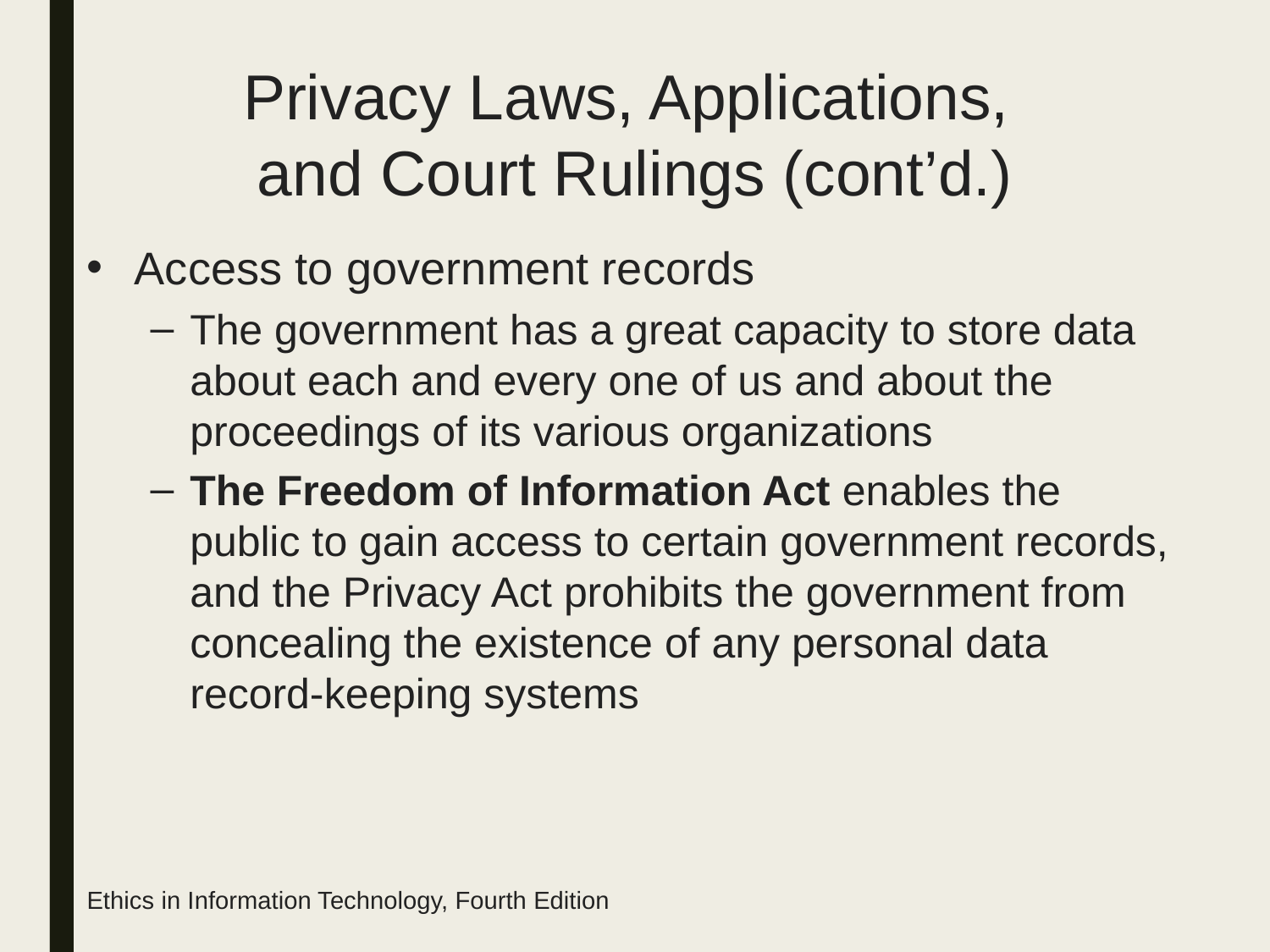

# Privacy Laws, Applications, and Court Rulings (cont’d.)
Access to government records
The government has a great capacity to store data about each and every one of us and about the proceedings of its various organizations
The Freedom of Information Act enables the public to gain access to certain government records, and the Privacy Act prohibits the government from concealing the existence of any personal data record-keeping systems
Ethics in Information Technology, Fourth Edition